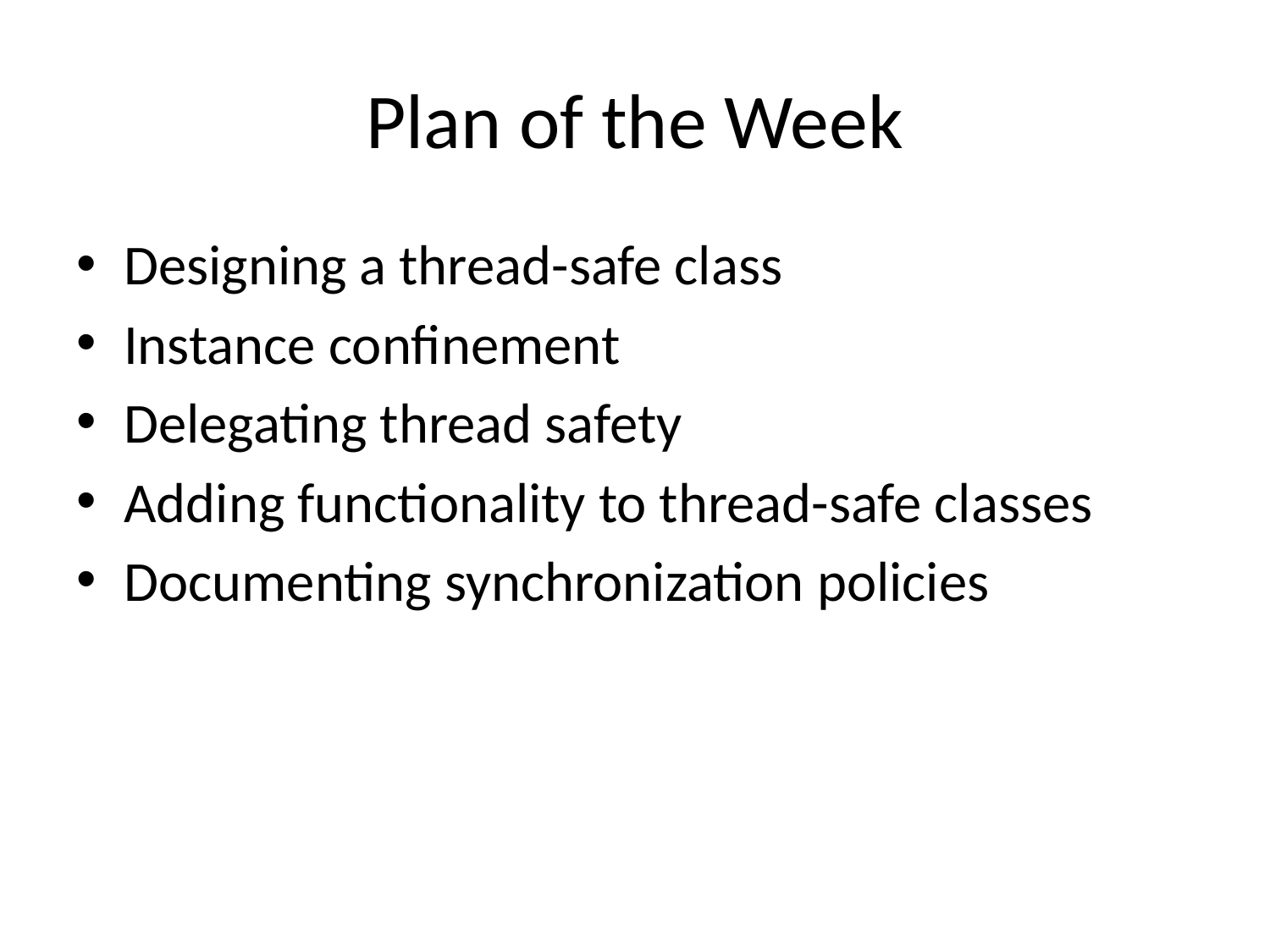

# Plan of the Week
Designing a thread-safe class
Instance confinement
Delegating thread safety
Adding functionality to thread-safe classes
Documenting synchronization policies